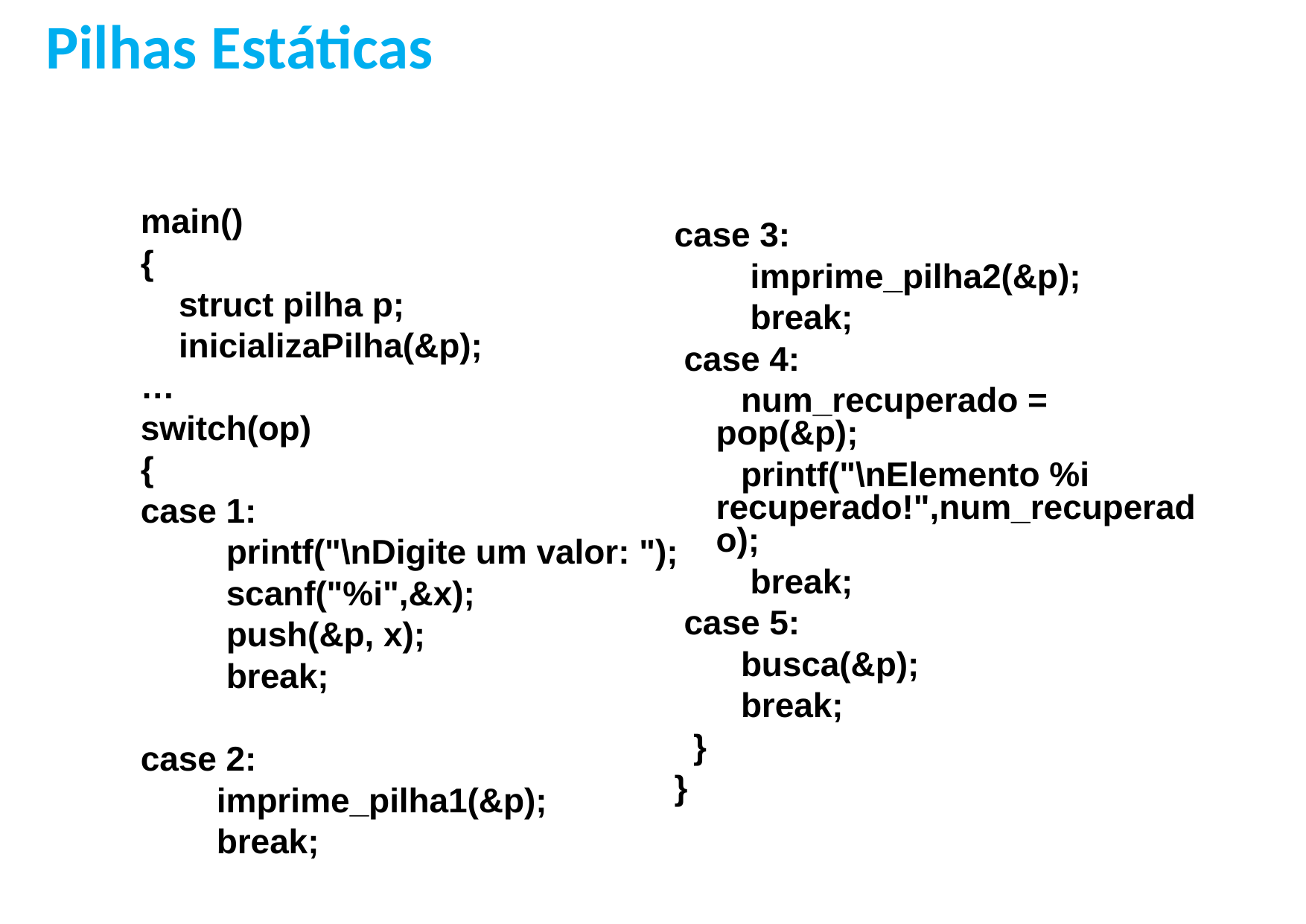

Pilhas Estáticas
main()
{
    struct pilha p;
    inicializaPilha(&p);
…
switch(op)
{
case 1:
         printf("\nDigite um valor: ");
         scanf("%i",&x);
         push(&p, x);
         break;

case 2:
        imprime_pilha1(&p);
        break;

case 3:
        imprime_pilha2(&p);
        break;
 case 4:
       num_recuperado = pop(&p);
       printf("\nElemento %i recuperado!",num_recuperado);
        break;
 case 5:
       busca(&p);
       break;
  }
}